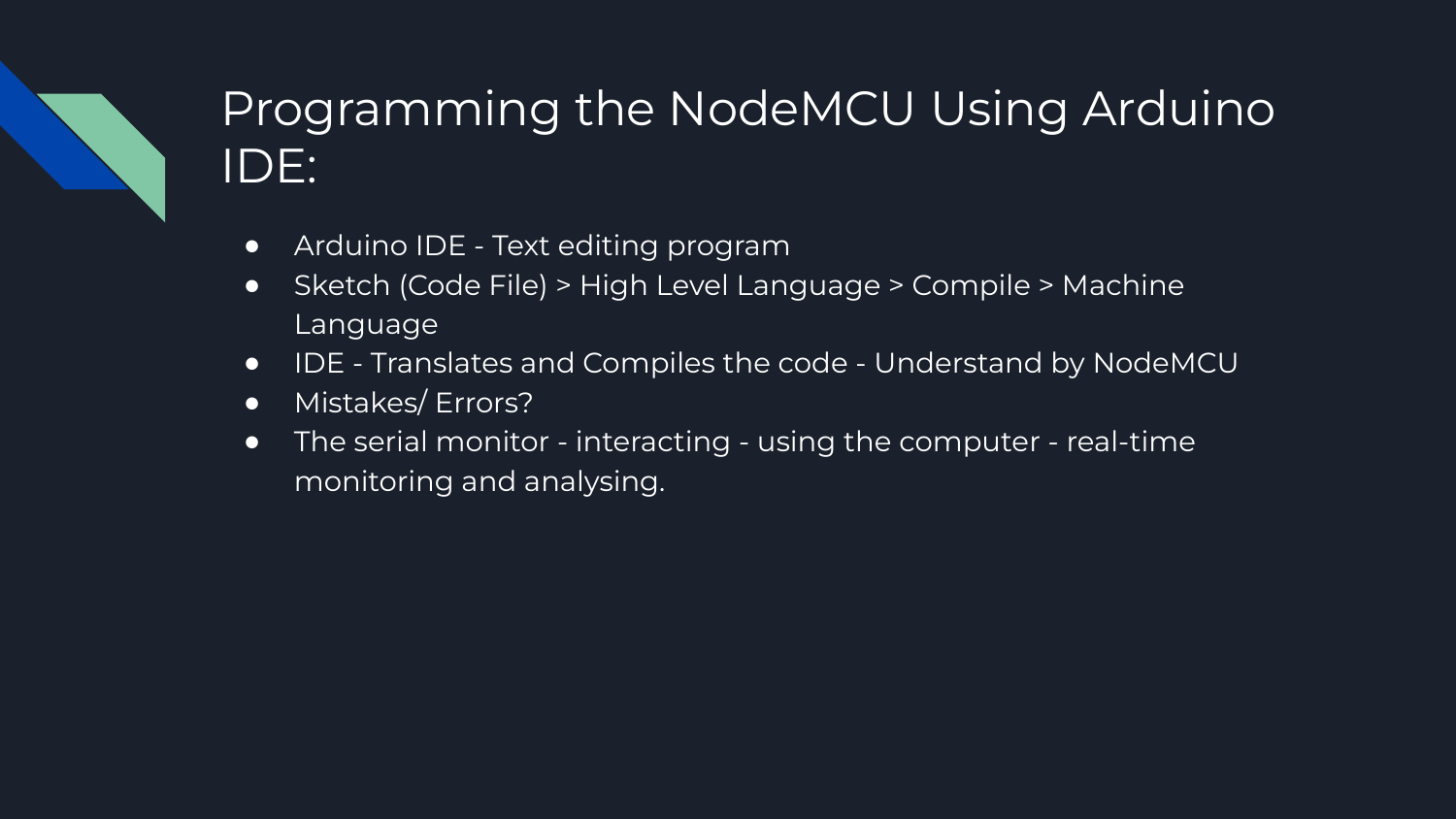

# Programming the NodeMCU Using Arduino IDE:
Arduino IDE - Text editing program
Sketch (Code File) > High Level Language > Compile > Machine Language
IDE - Translates and Compiles the code - Understand by NodeMCU
Mistakes/ Errors?
The serial monitor - interacting - using the computer - real-time monitoring and analysing.